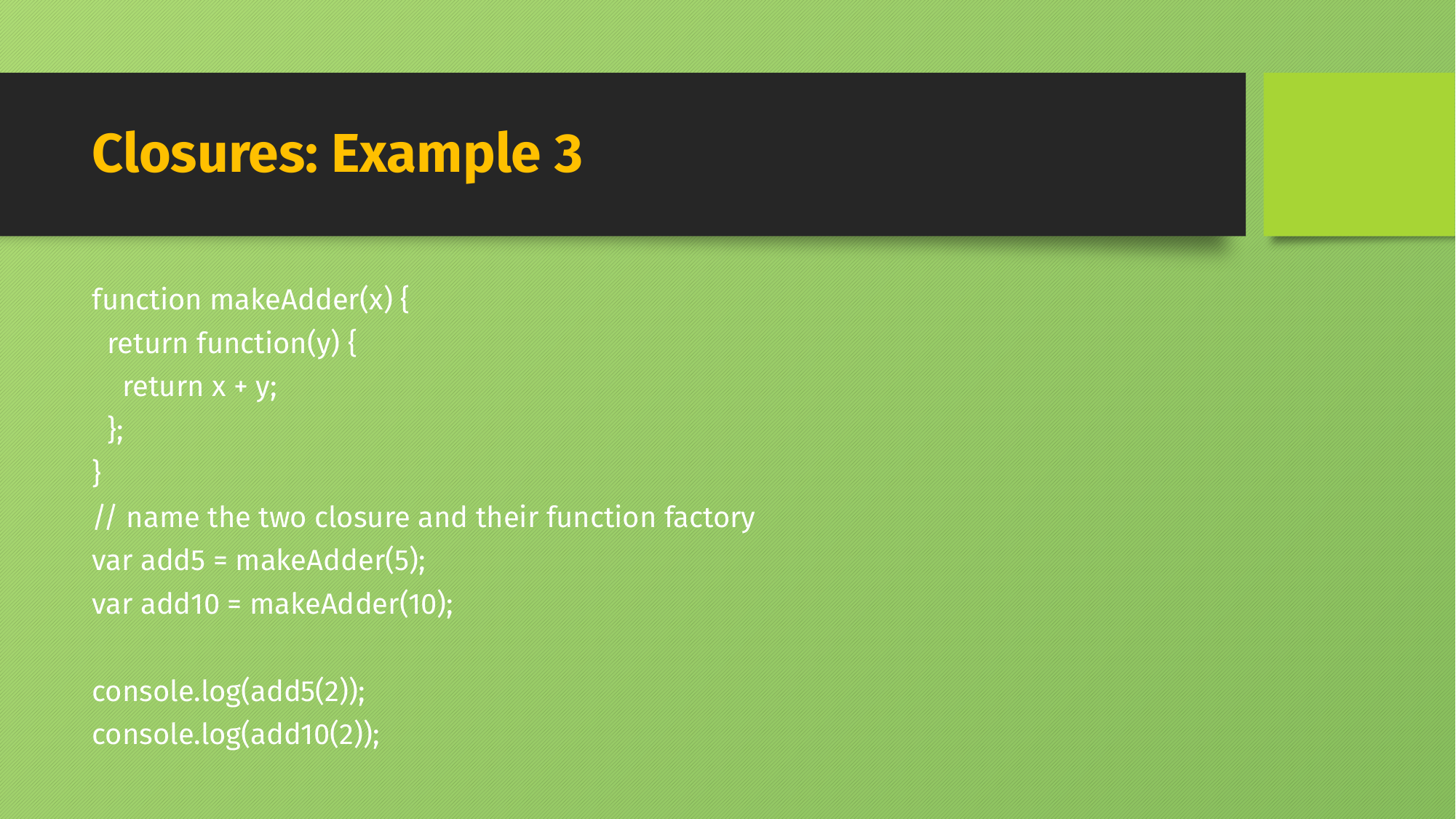

# Closures: Example 3
function makeAdder(x) {
  return function(y) {
    return x + y;
  };
}
// name the two closure and their function factory
var add5 = makeAdder(5);
var add10 = makeAdder(10);

console.log(add5(2));
console.log(add10(2));